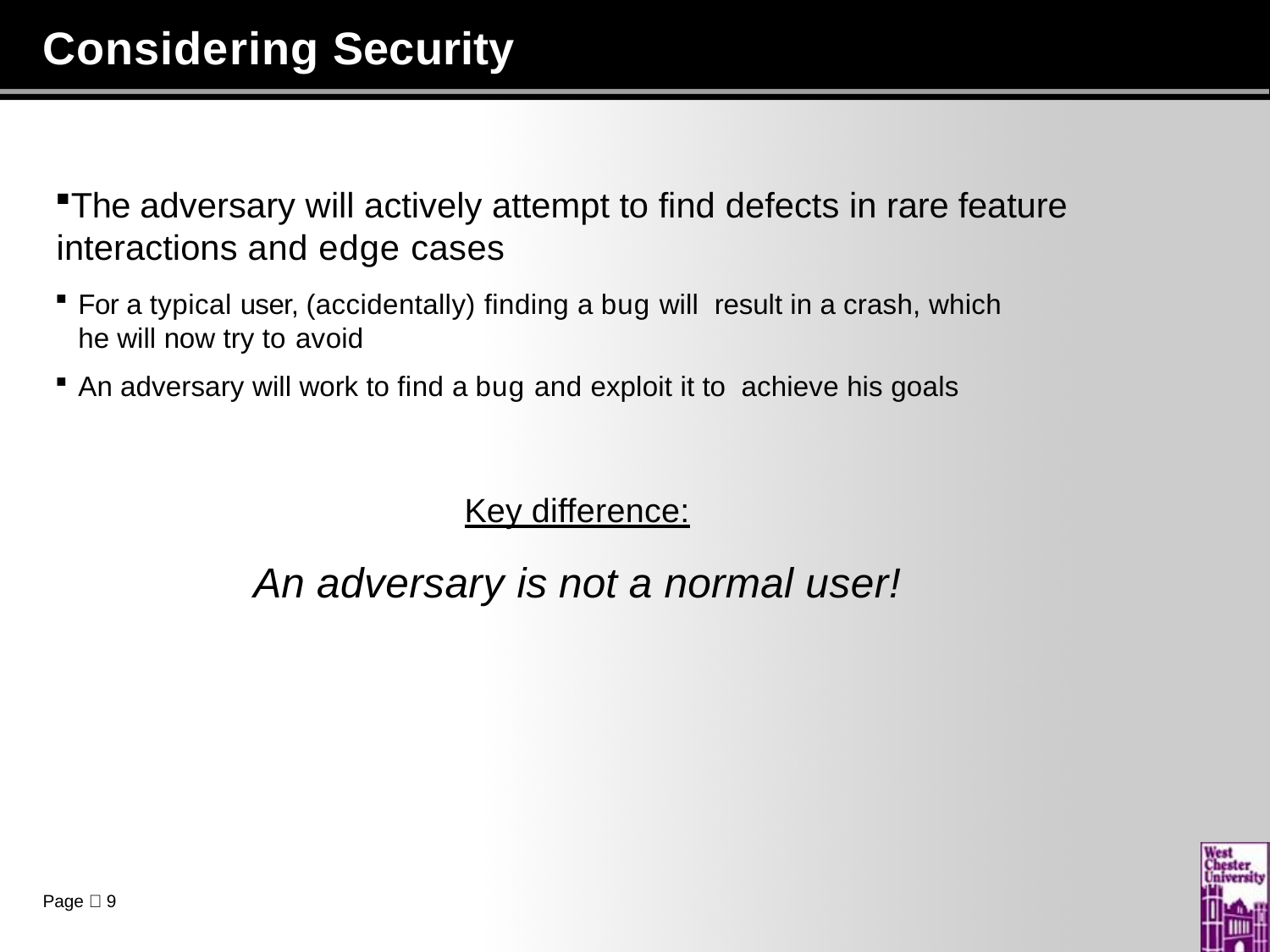

# Considering Security
The adversary will actively attempt to find defects in rare feature interactions and edge cases
For a typical user, (accidentally) finding a bug will  result in a crash, which he will now try to avoid
An adversary will work to find a bug and exploit it to  achieve his goals
Key difference:
An adversary is not a normal user!